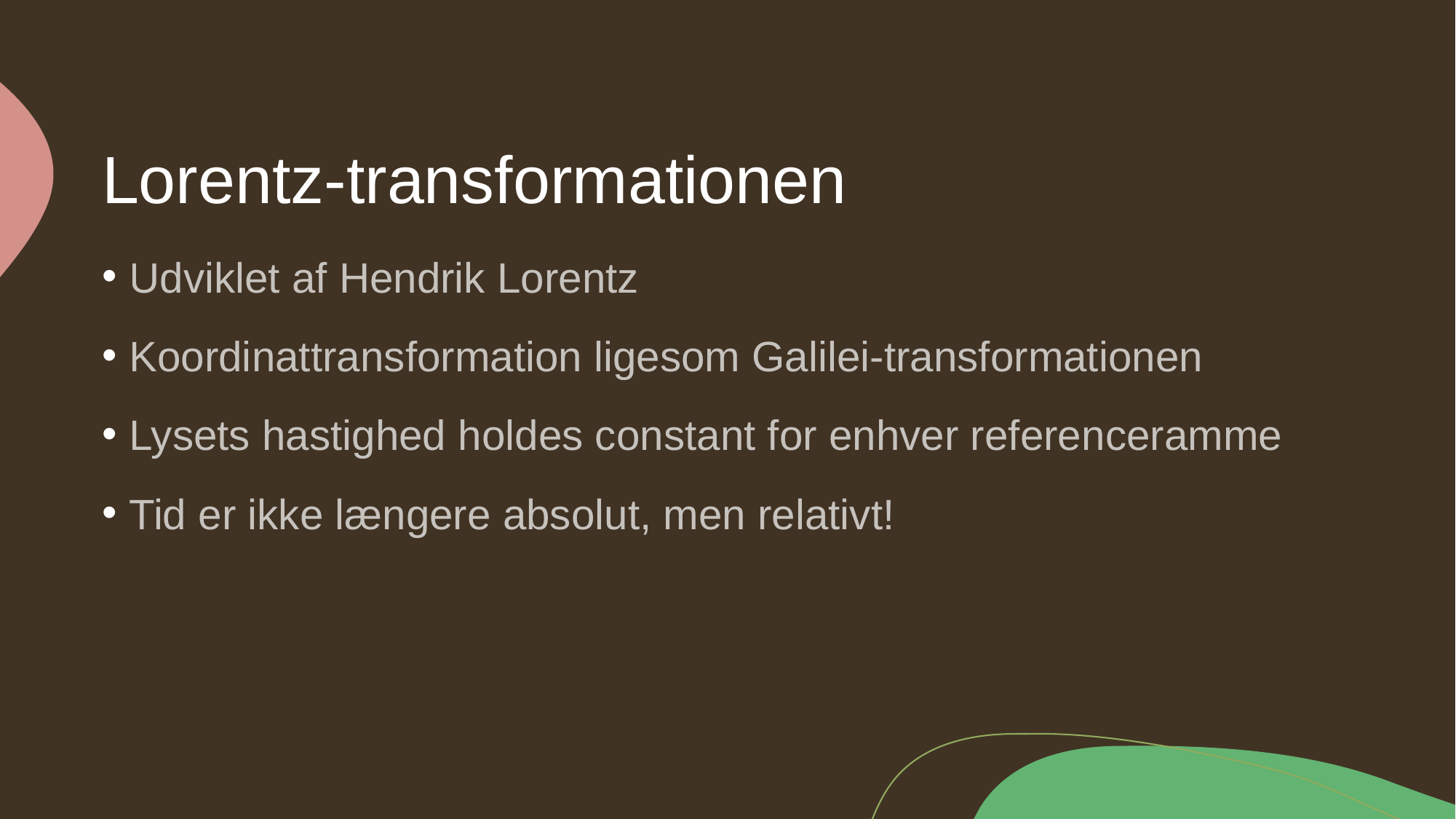

# Lorentz-transformationen
Udviklet af Hendrik Lorentz
Koordinattransformation ligesom Galilei-transformationen
Lysets hastighed holdes constant for enhver referenceramme
Tid er ikke længere absolut, men relativt!